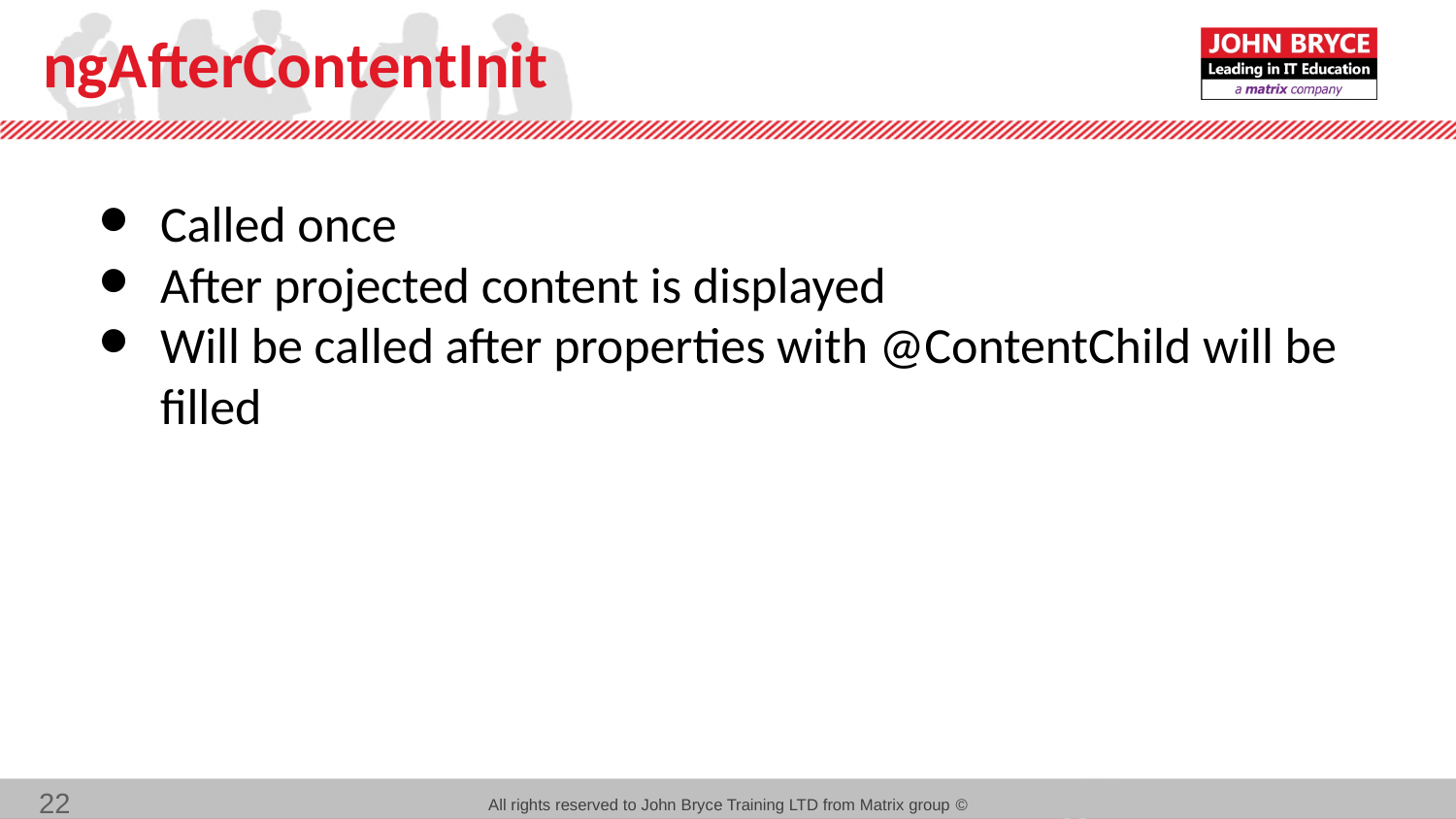

# ngAfterContentInit
Called once
After projected content is displayed
Will be called after properties with @ContentChild will be filled